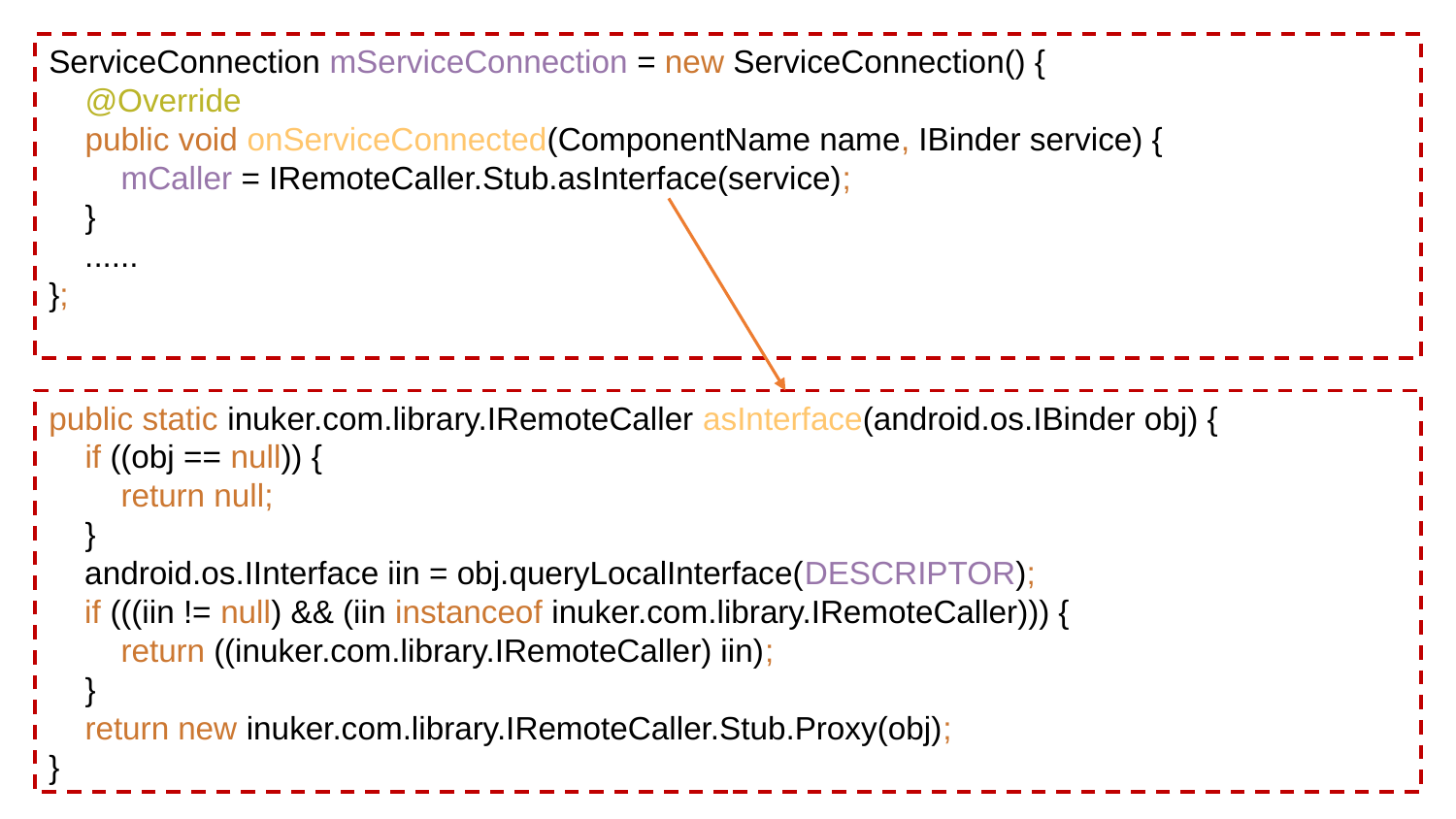

ServiceConnection mServiceConnection = new ServiceConnection() {
    @Override
    public void onServiceConnected(ComponentName name, IBinder service) {
        mCaller = IRemoteCaller.Stub.asInterface(service);
    }
    ......
};
public static inuker.com.library.IRemoteCaller asInterface(android.os.IBinder obj) {
    if ((obj == null)) {
        return null;
    }
    android.os.IInterface iin = obj.queryLocalInterface(DESCRIPTOR);
    if (((iin != null) && (iin instanceof inuker.com.library.IRemoteCaller))) {
        return ((inuker.com.library.IRemoteCaller) iin);
    }
    return new inuker.com.library.IRemoteCaller.Stub.Proxy(obj);
}